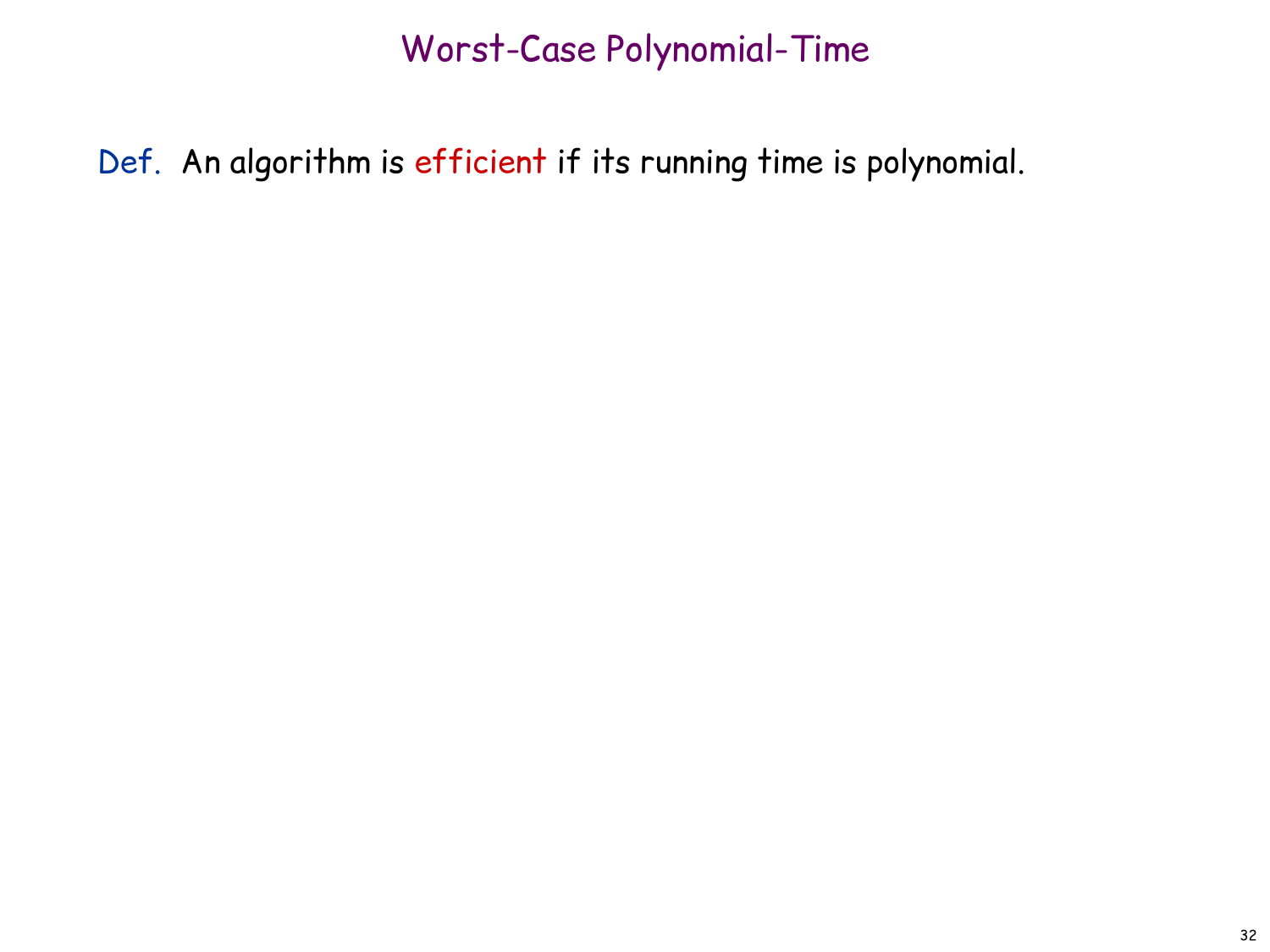

# Worst-Case Polynomial-Time
Def.  An algorithm is efficient if its running time is polynomial.

32